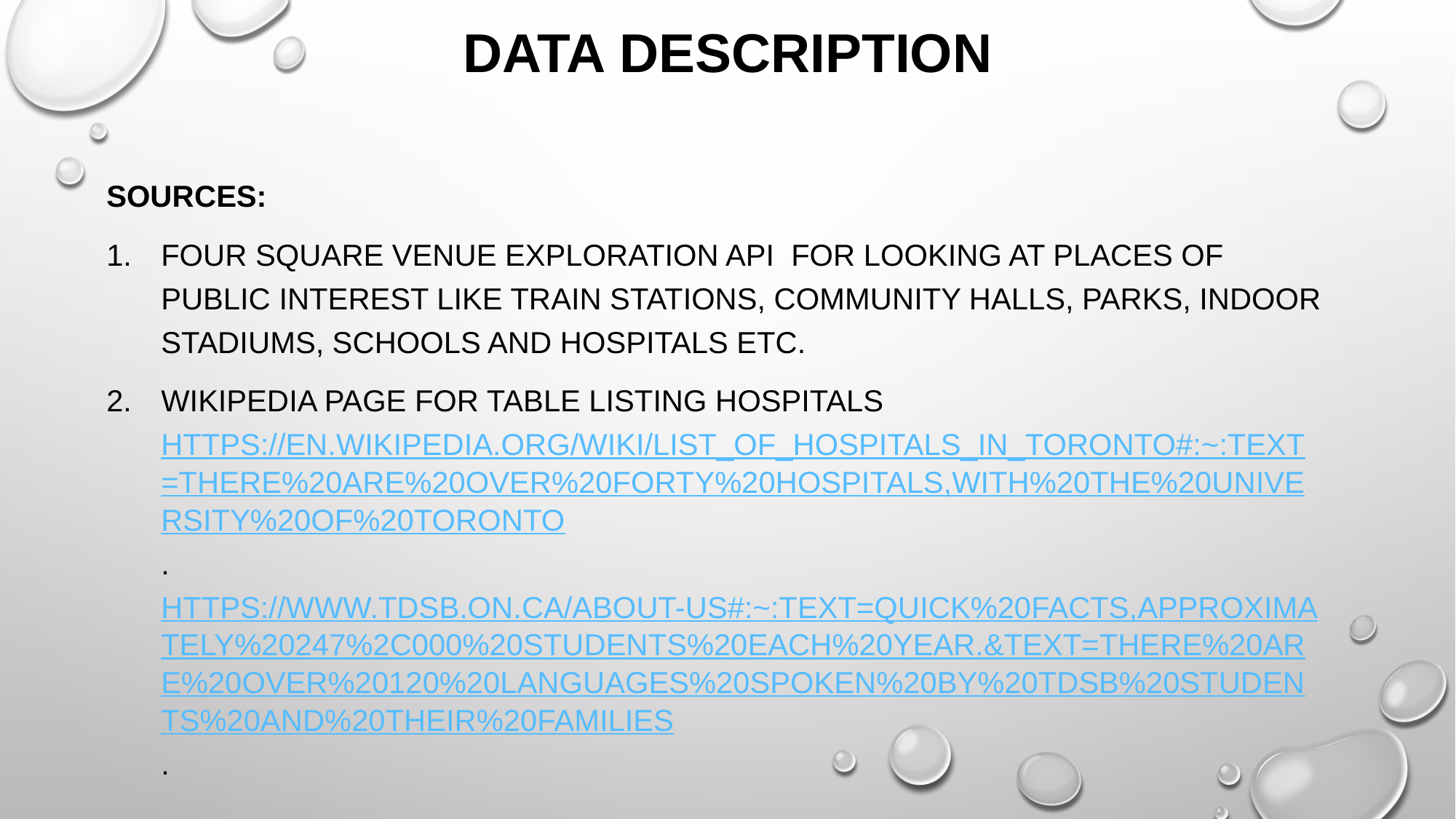

# Data Description
Sources:
four square venue exploration api  for looking at places of public interest like train stations, community halls, parks, indoor stadiums, Schools and Hospitals etc.
Wikipedia page for table listing hospitals https://en.wikipedia.org/wiki/List_of_hospitals_in_Toronto#:~:text=There%20are%20over%20forty%20hospitals,with%20the%20University%20of%20Toronto. https://www.tdsb.on.ca/About-Us#:~:text=Quick%20Facts,approximately%20247%2C000%20students%20each%20year.&text=There%20are%20over%20120%20languages%20spoken%20by%20TDSB%20students%20and%20their%20families.